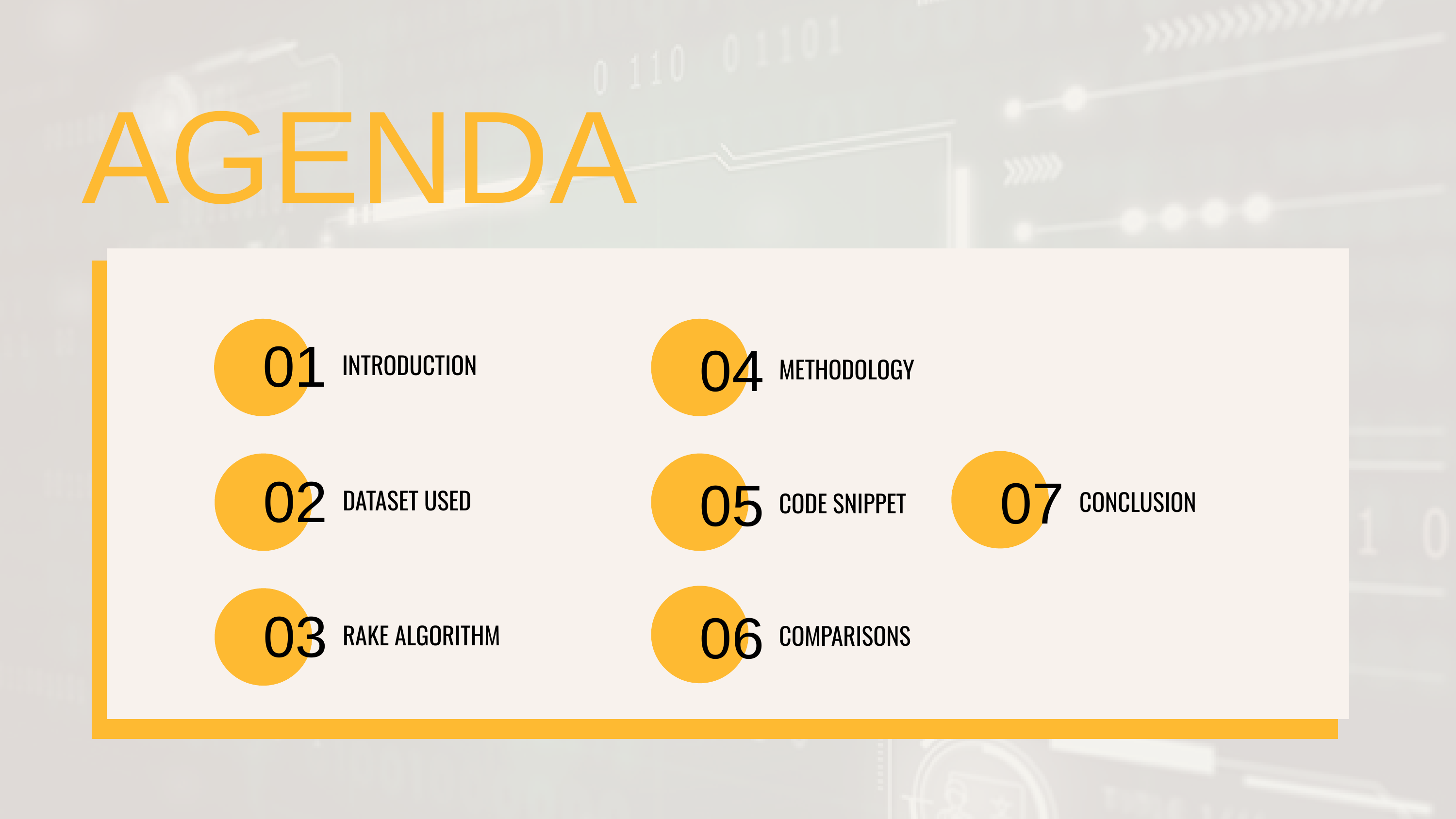

AGENDA

01
INTRODUCTION

02
DATASET USED

03
RAKE ALGORITHM

04
METHODOLOGY

05
CODE SNIPPET

06
COMPARISONS

07
CONCLUSION